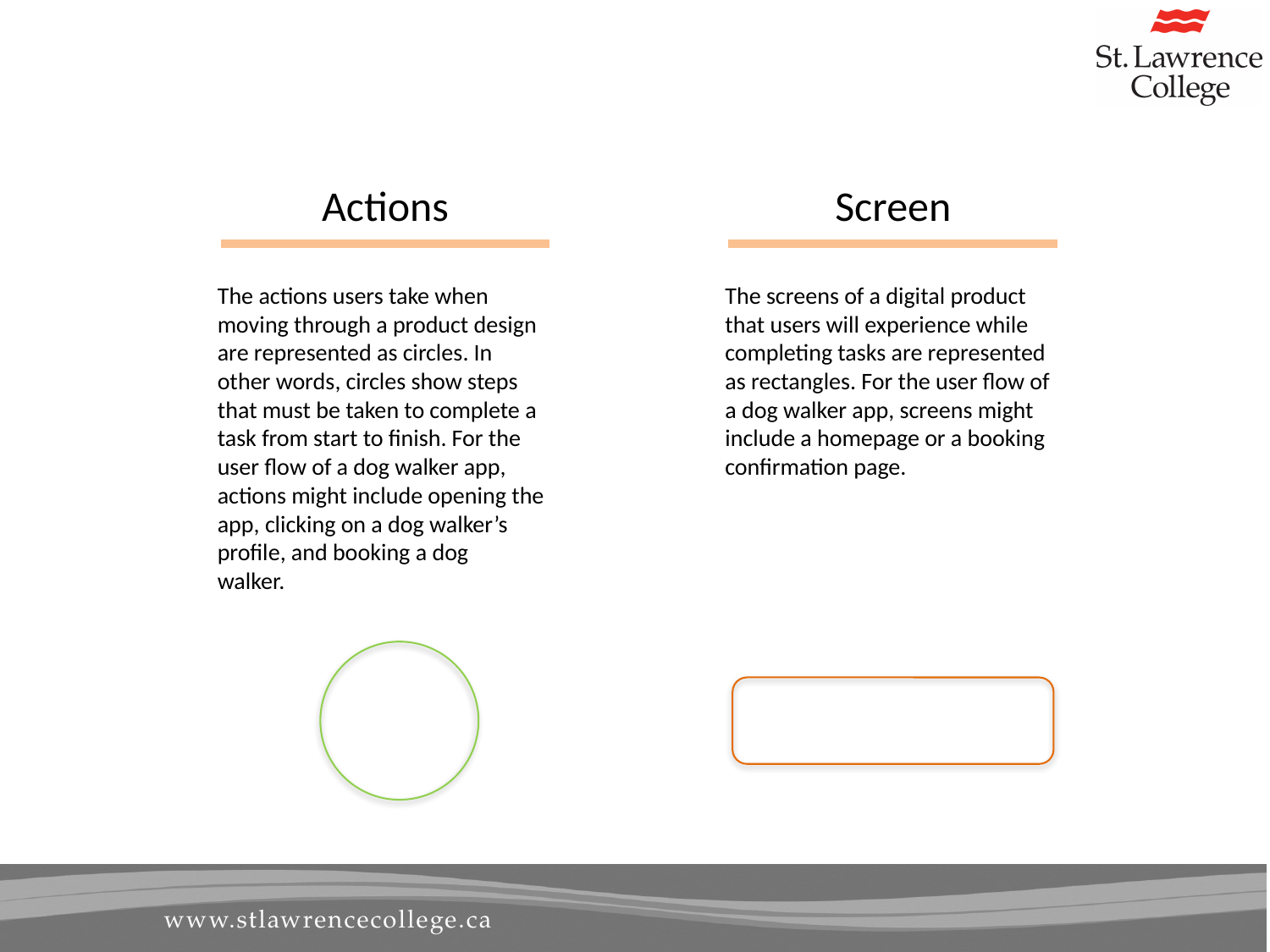

Actions
Screen
The actions users take when moving through a product design are represented as circles. In other words, circles show steps that must be taken to complete a task from start to finish. For the user flow of a dog walker app, actions might include opening the app, clicking on a dog walker’s profile, and booking a dog walker.
The screens of a digital product that users will experience while completing tasks are represented as rectangles. For the user flow of a dog walker app, screens might include a homepage or a booking confirmation page.